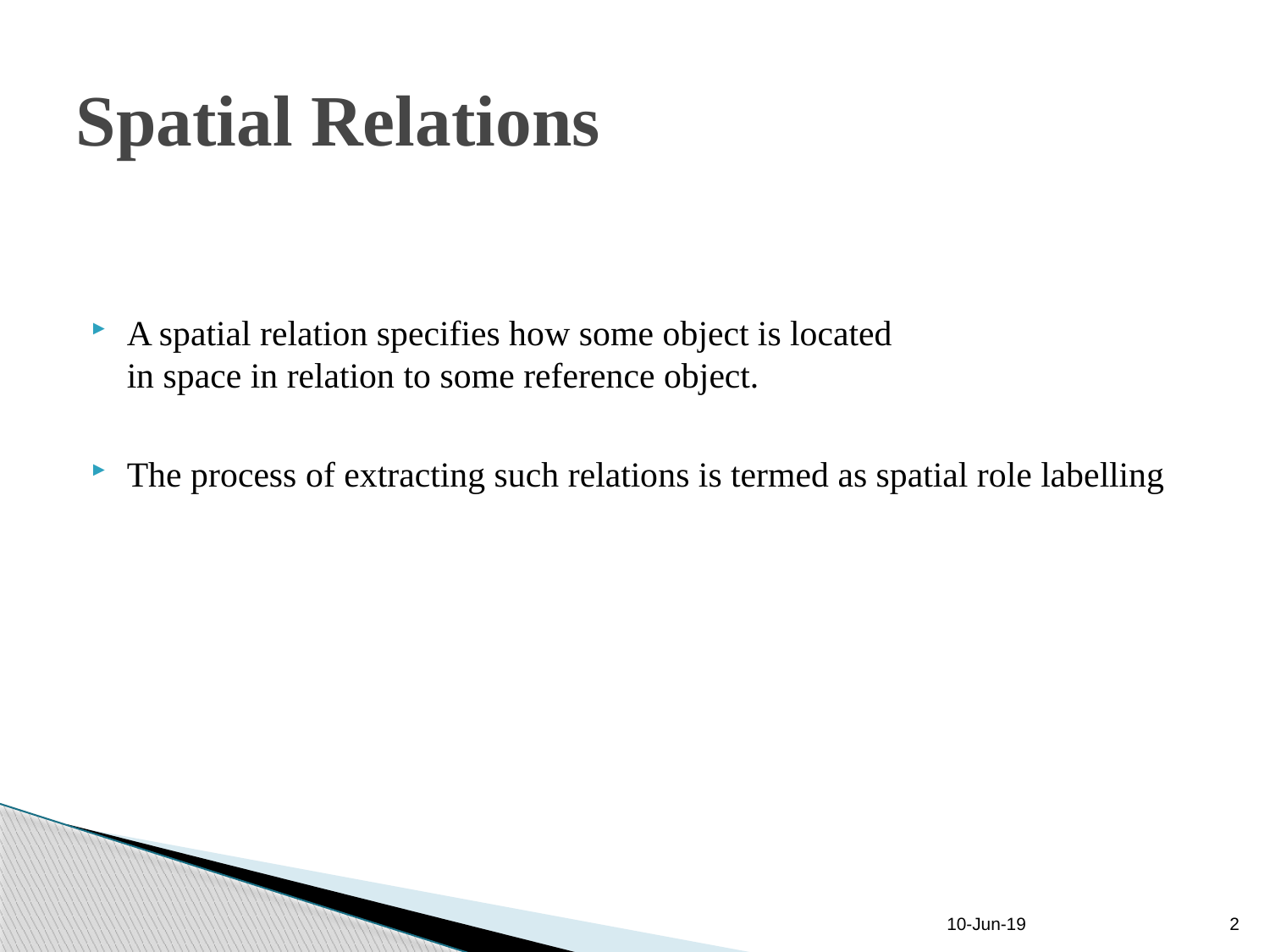

# Spatial Relations

A spatial relation specifies how some object is located in space in relation to some reference object.

The process of extracting such relations is termed as spatial role labelling
10-Jun-19
2